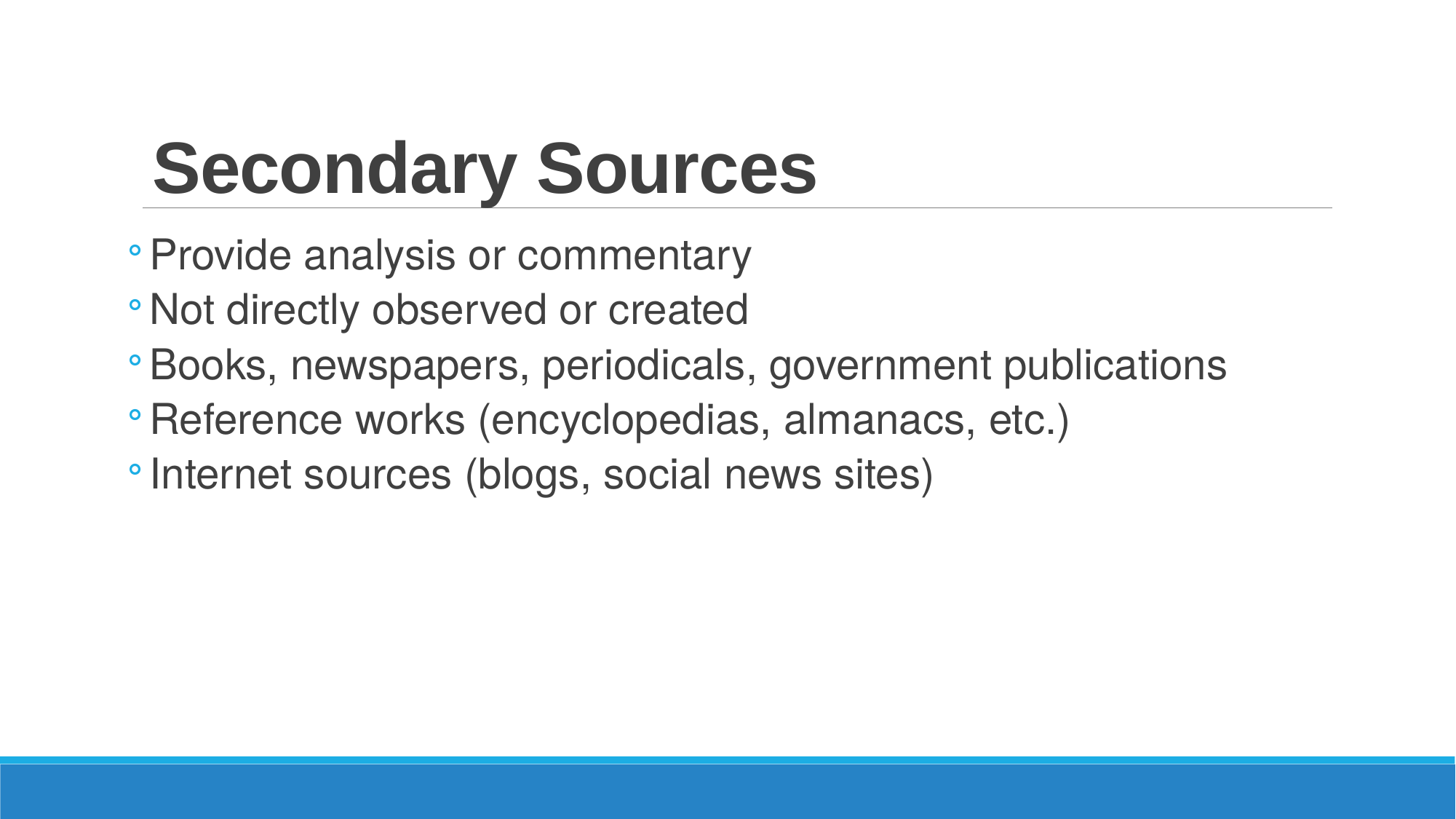

# Secondary Sources
Provide analysis or commentary
Not directly observed or created
Books, newspapers, periodicals, government publications
Reference works (encyclopedias, almanacs, etc.)
Internet sources (blogs, social news sites)